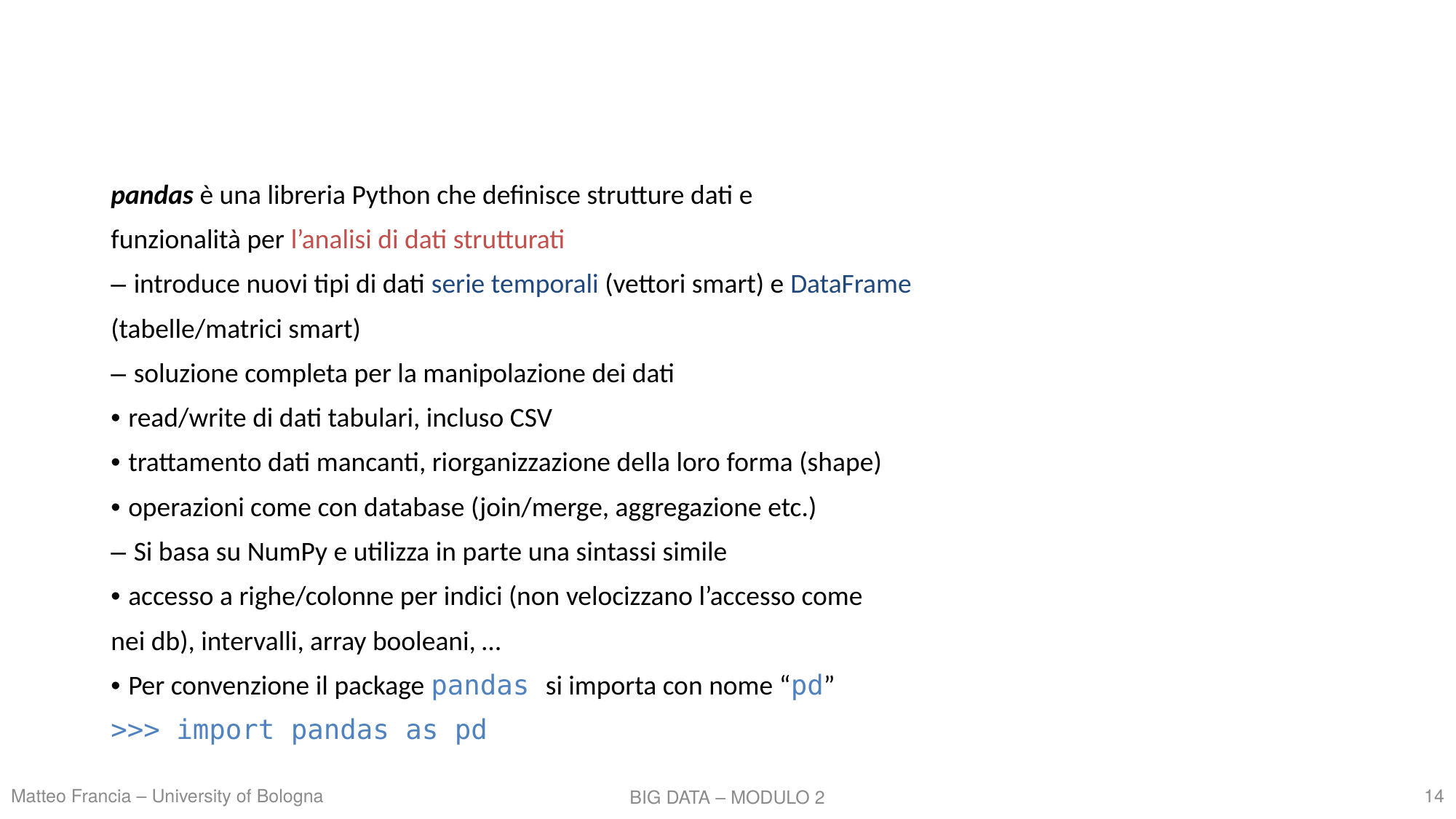

#
pandas è una libreria Python che definisce strutture dati e
funzionalità per l’analisi di dati strutturati
– introduce nuovi tipi di dati serie temporali (vettori smart) e DataFrame
(tabelle/matrici smart)
– soluzione completa per la manipolazione dei dati
• read/write di dati tabulari, incluso CSV
• trattamento dati mancanti, riorganizzazione della loro forma (shape)
• operazioni come con database (join/merge, aggregazione etc.)
– Si basa su NumPy e utilizza in parte una sintassi simile
• accesso a righe/colonne per indici (non velocizzano l’accesso come
nei db), intervalli, array booleani, …
• Per convenzione il package pandas si importa con nome “pd”
>>> import pandas as pd

14
Matteo Francia – University of Bologna